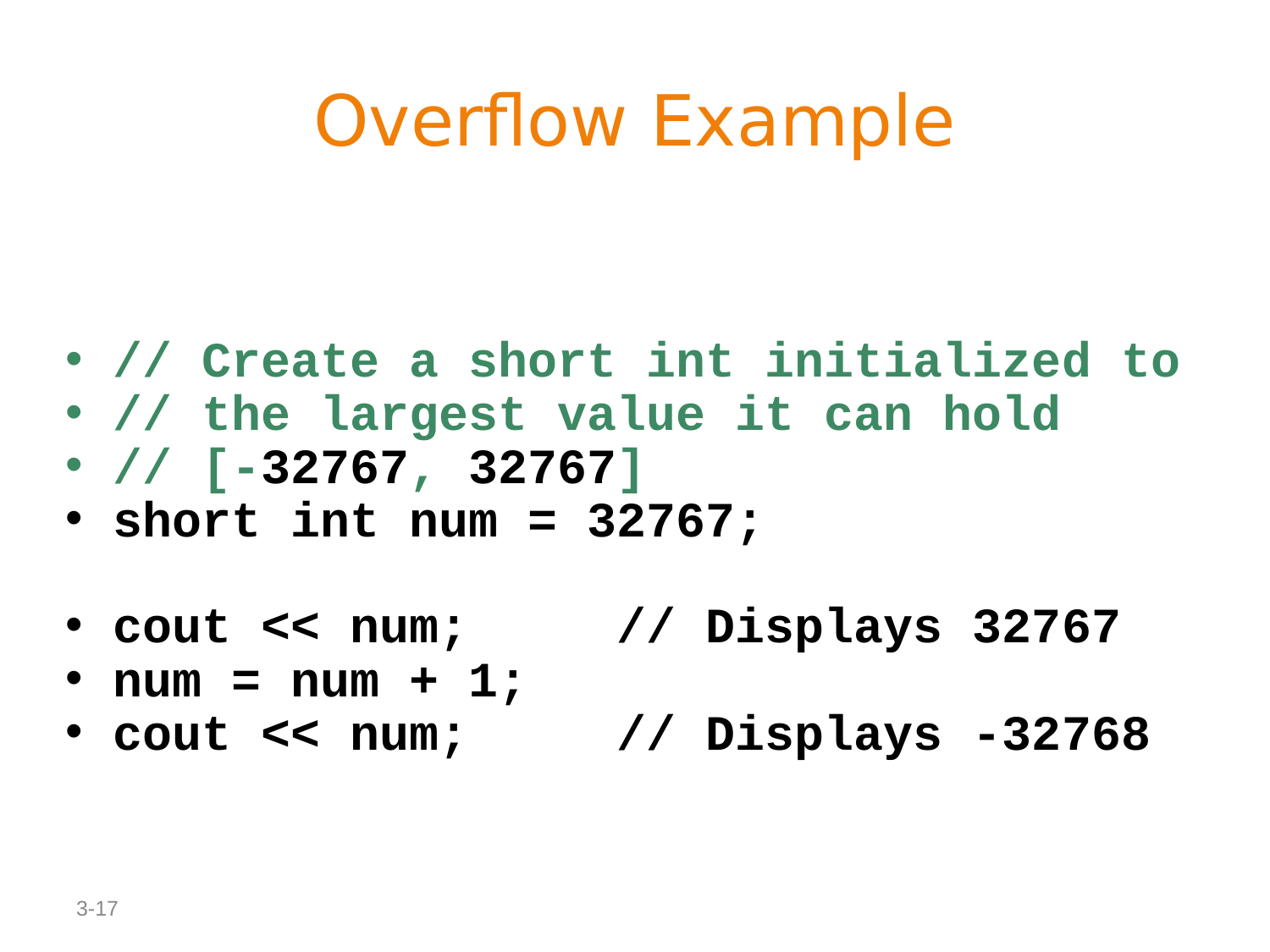

# Overflow Example
// Create a short int initialized to
// the largest value it can hold
// [-32767, 32767]
short int num = 32767;

cout << num;     // Displays 32767
num = num + 1;
cout << num;     // Displays -32768
3-17